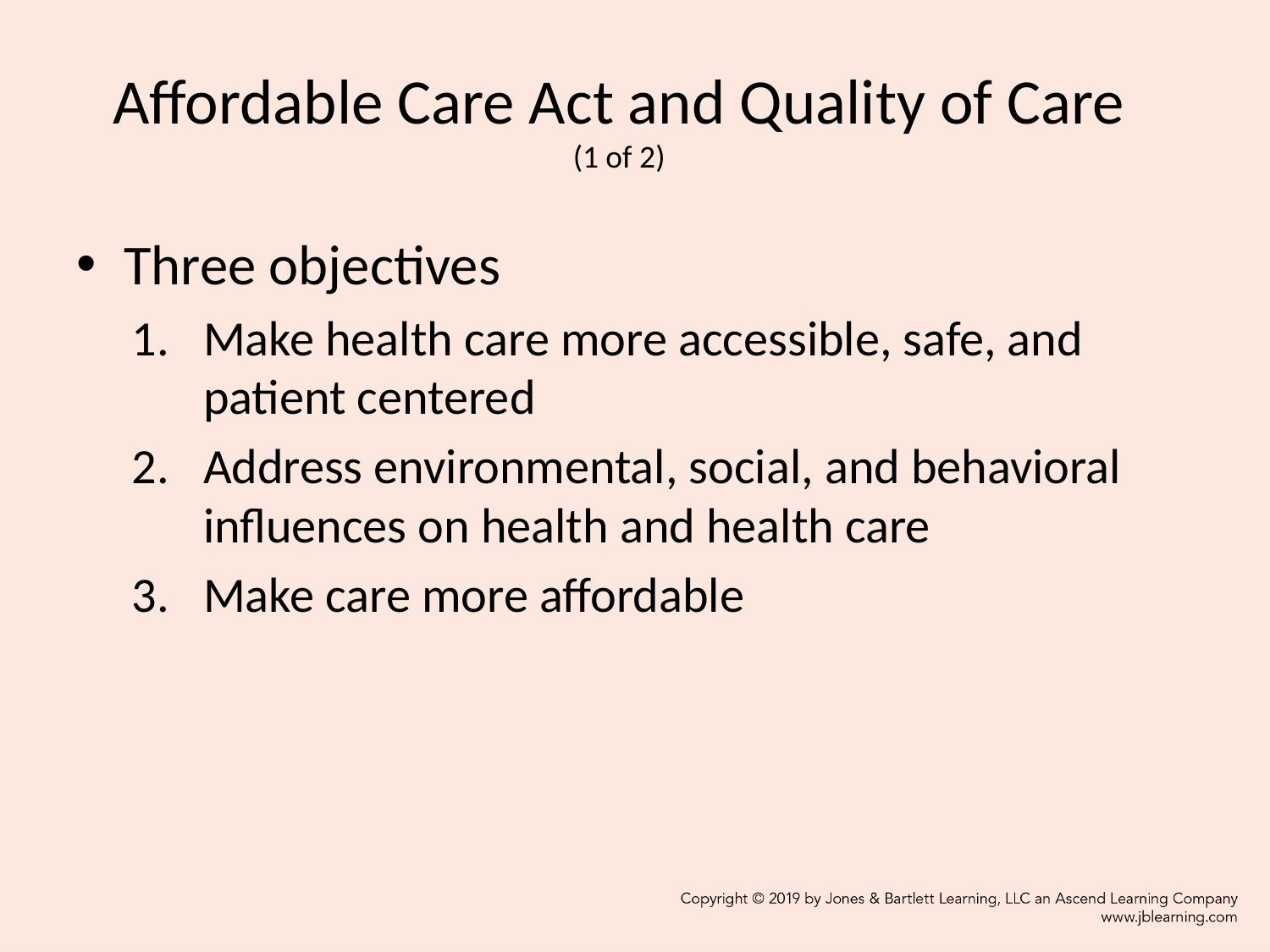

# Affordable Care Act and Quality of Care (1 of 2)
Three objectives
Make health care more accessible, safe, and patient centered
Address environmental, social, and behavioral influences on health and health care
Make care more affordable